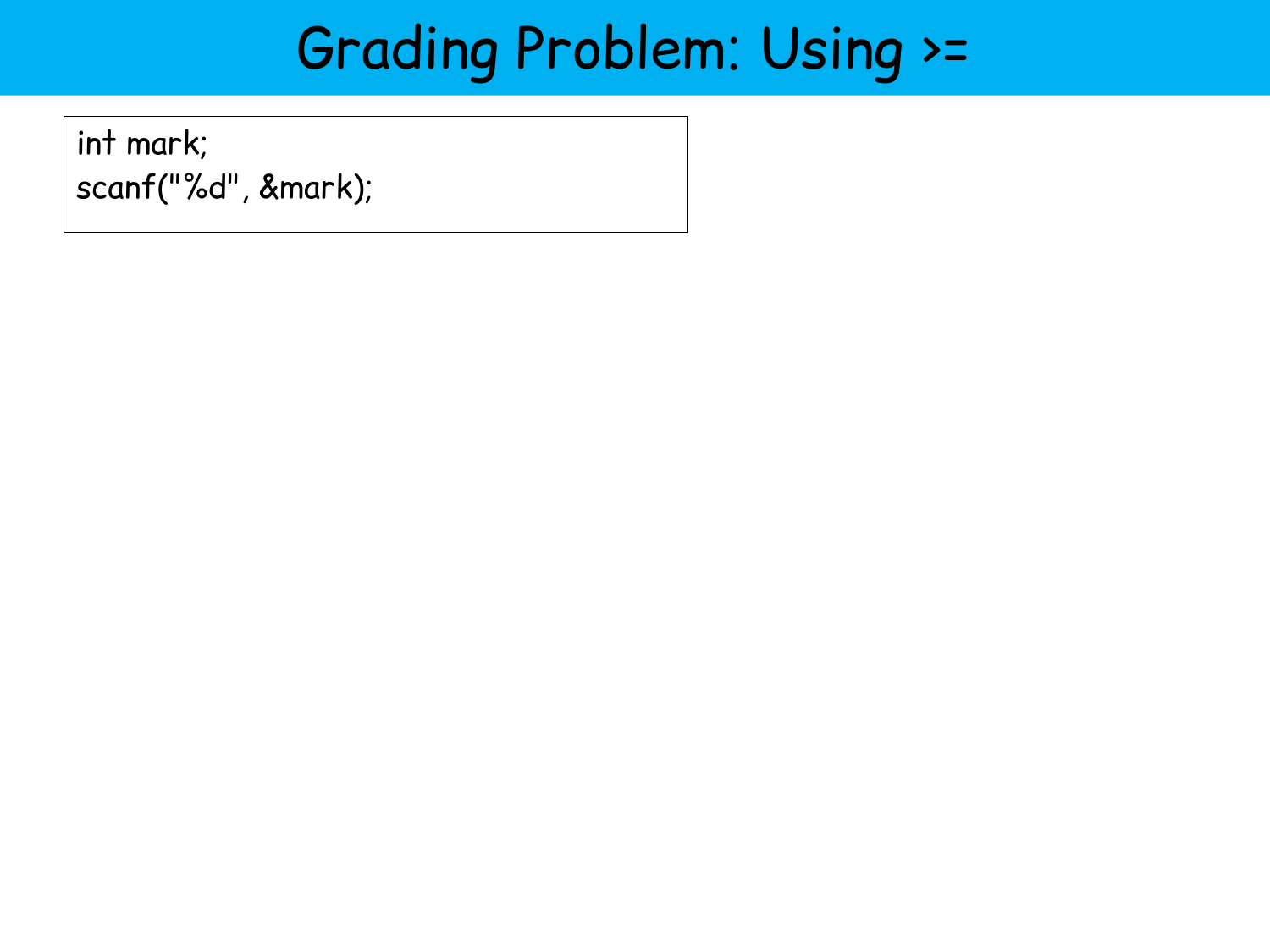

# Grading Problem: Using >=
int mark;
scanf("%d", &mark);